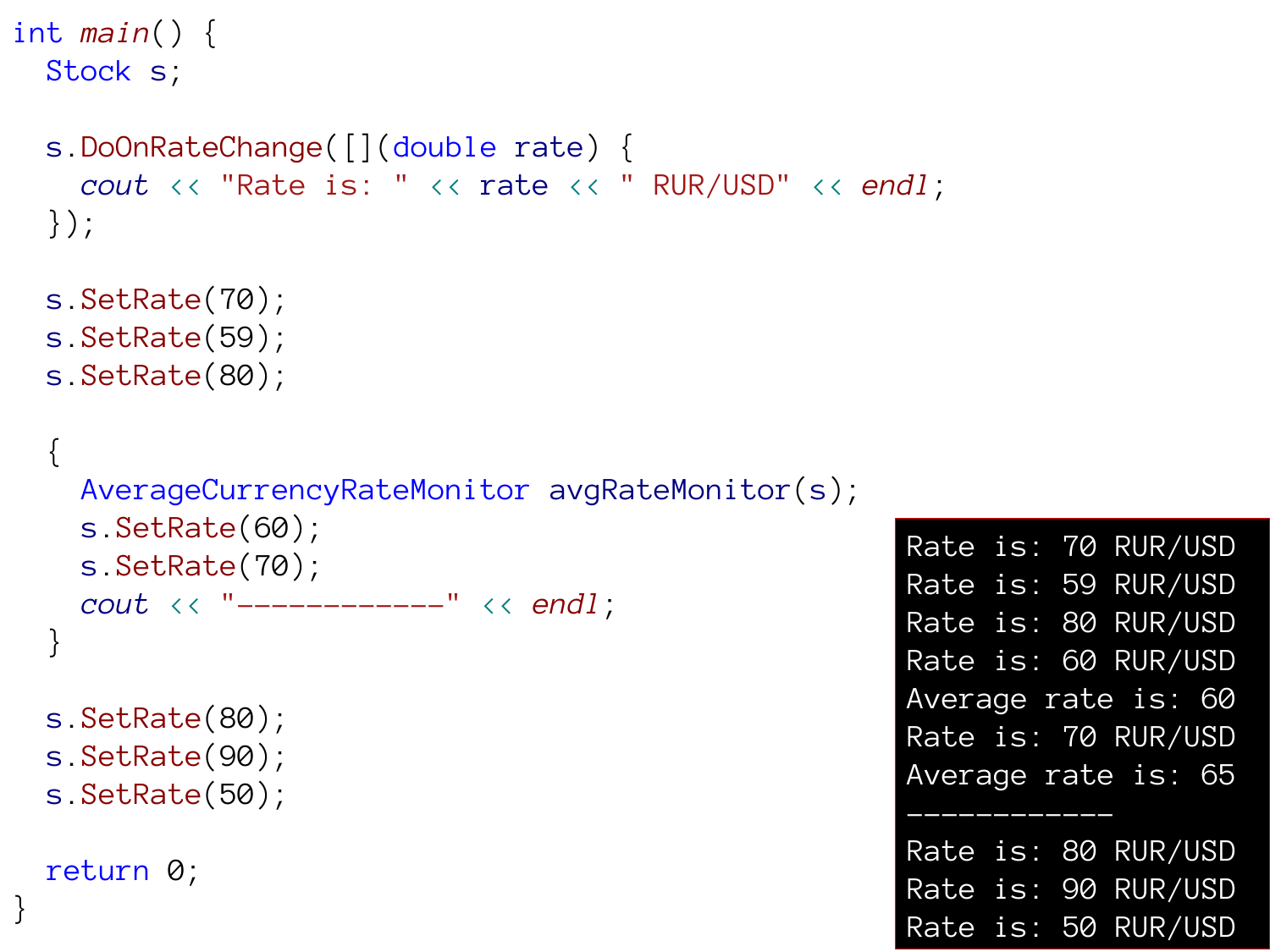

int main() {
  Stock s;

  s.DoOnRateChange([](double rate) {
    cout << "Rate is: " << rate << " RUR/USD" << endl;
  });

  s.SetRate(70);
  s.SetRate(59);
  s.SetRate(80);

  {
    AverageCurrencyRateMonitor avgRateMonitor(s);
    s.SetRate(60);
    s.SetRate(70);
    cout << "------------" << endl;
  }

  s.SetRate(80);
  s.SetRate(90);
  s.SetRate(50);

  return 0;
}
Rate is: 70 RUR/USD
Rate is: 59 RUR/USD
Rate is: 80 RUR/USD
Rate is: 60 RUR/USD
Average rate is: 60
Rate is: 70 RUR/USD
Average rate is: 65
------------
Rate is: 80 RUR/USD
Rate is: 90 RUR/USD
Rate is: 50 RUR/USD